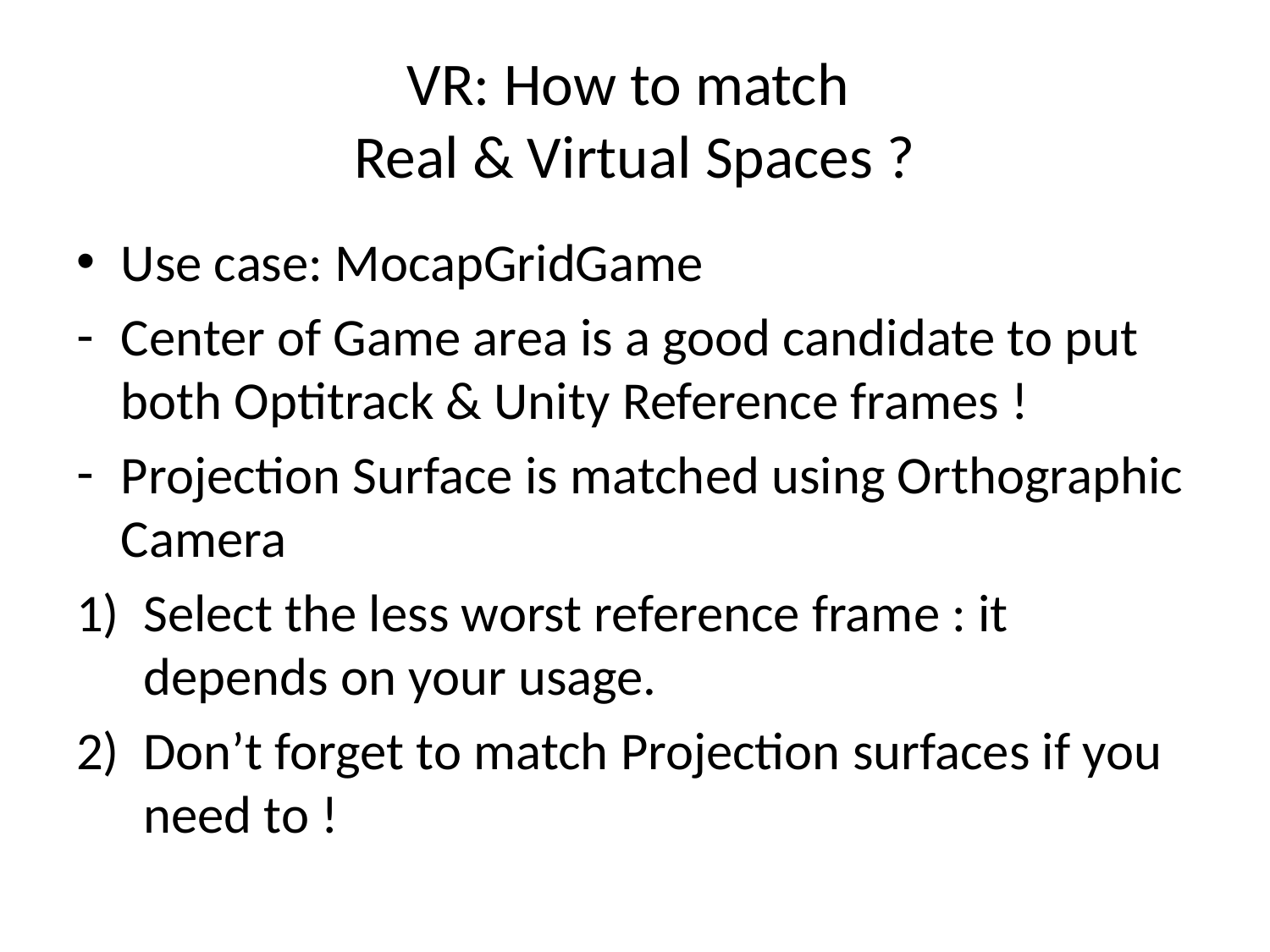

# VR: How to match Real & Virtual Spaces ?
Use case: MocapGridGame
Center of Game area is a good candidate to put both Optitrack & Unity Reference frames !
Projection Surface is matched using Orthographic Camera
Select the less worst reference frame : it depends on your usage.
Don’t forget to match Projection surfaces if you need to !